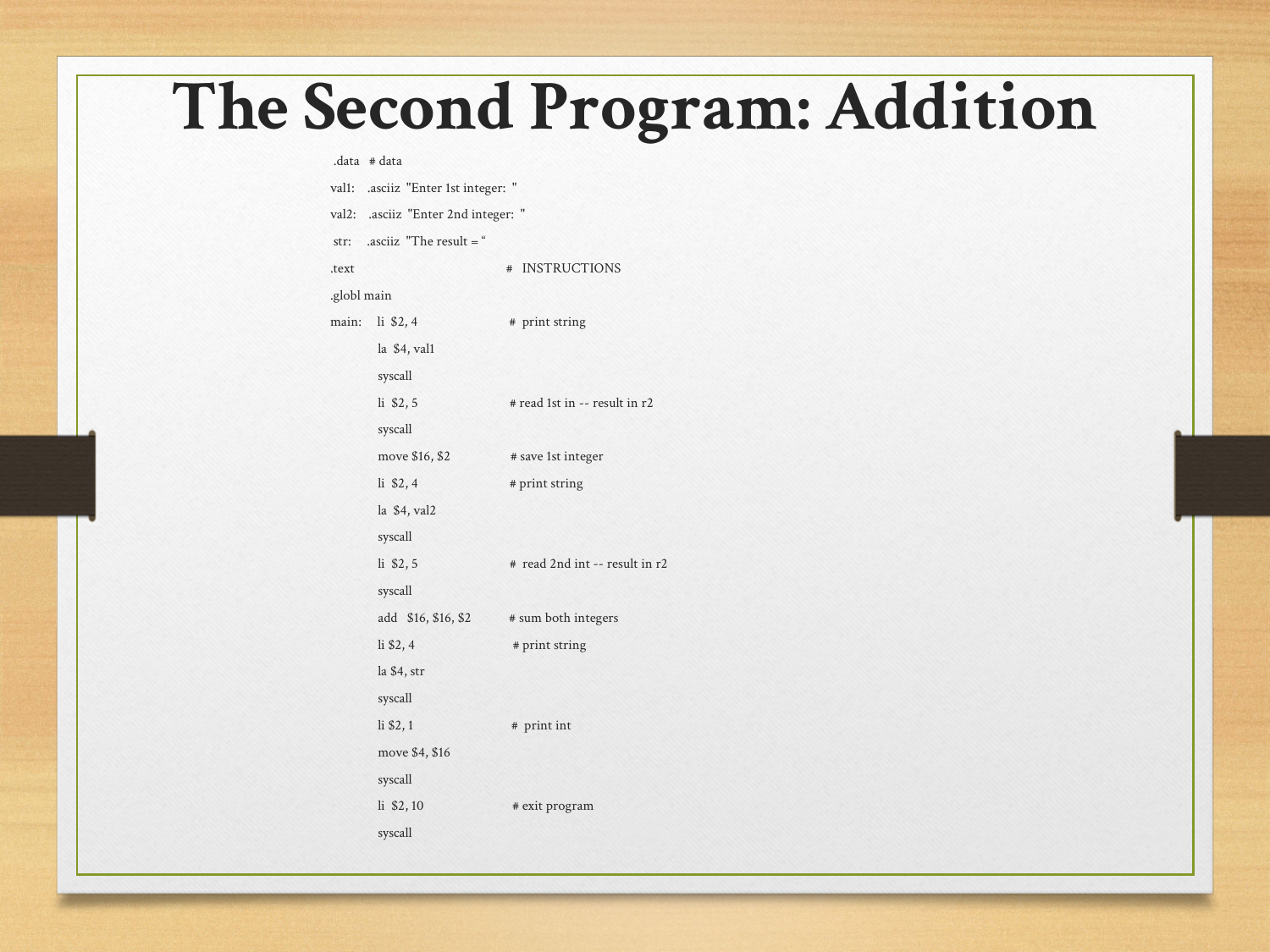

The Second Program: Addition
 .data   # data
val1:    .asciiz  "Enter 1st integer:  "
val2:    .asciiz  "Enter 2nd integer:  "
 str:     .asciiz  "The result = “
.text                                                #   INSTRUCTIONS
.globl main
main:     li  $2, 4                             #  print string
               la  $4, val1
               syscall
               li  $2, 5                             # read 1st in -- result in r2
               syscall
               move $16, $2                   # save 1st integer
               li  $2, 4                             # print string
               la  $4, val2
               syscall
               li  $2, 5                             #  read 2nd int -- result in r2
               syscall
               add   $16, $16, $2            # sum both integers
               li $2, 4                               # print string
               la $4, str
               syscall
               li $2, 1                               #  print int
               move $4, $16
               syscall
               li  $2, 10                            # exit program
               syscall